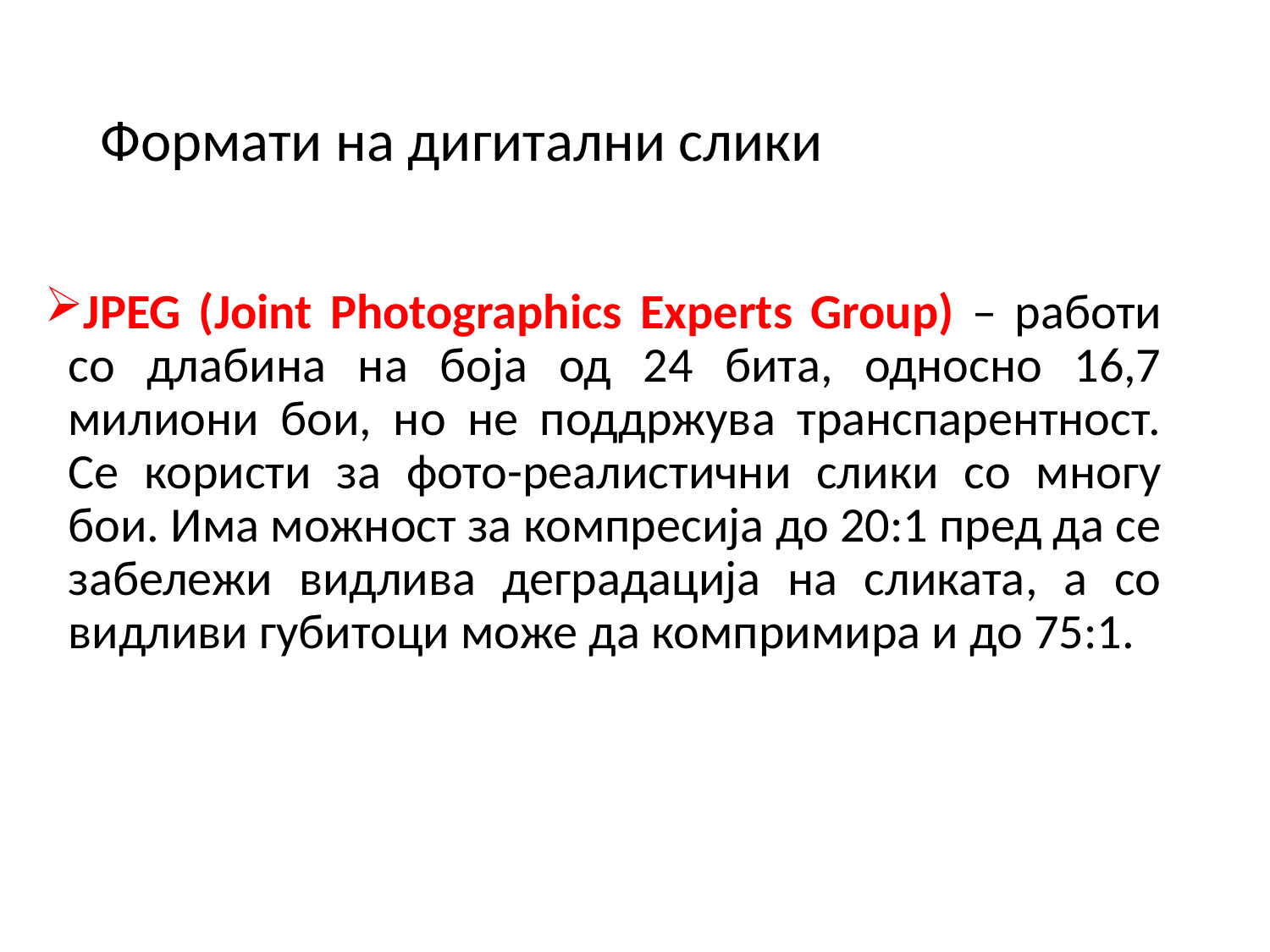

# Формати на дигитални слики

JPEG (Joint Photographics Experts Group) – работи со длабина на боја од 24 бита, односно 16,7 милиони бои, но не поддржува транспарентност. Се користи за фото-реалистични слики со многу бои. Има можност за компресија до 20:1 пред да се забележи видлива деградација на сликата, а со видливи губитоци може да компримира и до 75:1.